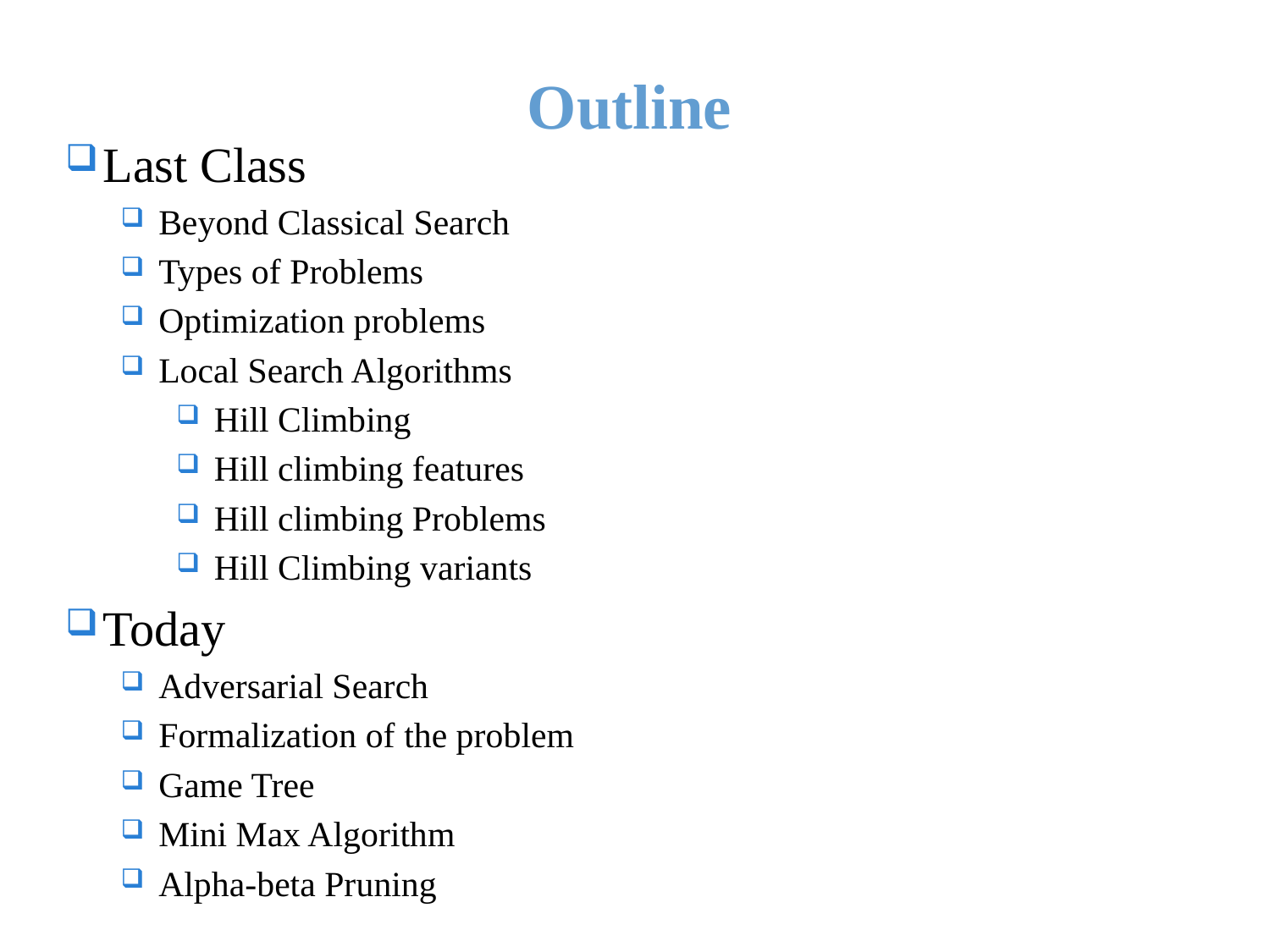

# Outline
Last Class
Beyond Classical Search
Types of Problems
Optimization problems
Local Search Algorithms
Hill Climbing
Hill climbing features
Hill climbing Problems
Hill Climbing variants
Today
Adversarial Search
Formalization of the problem
Game Tree
Mini Max Algorithm
Alpha-beta Pruning